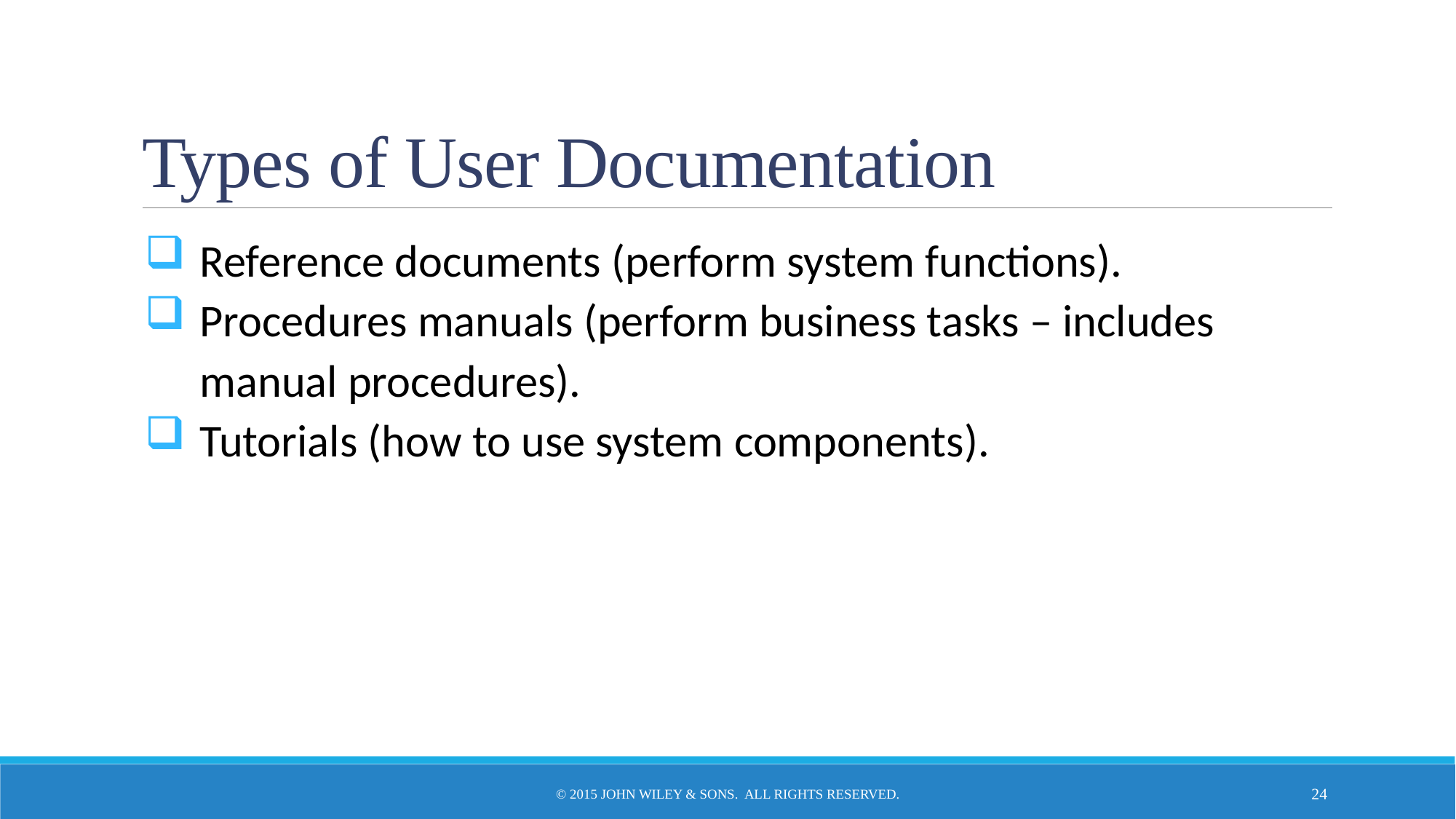

# Types of User Documentation
Reference documents (perform system functions).
Procedures manuals (perform business tasks – includes manual procedures).
Tutorials (how to use system components).
© 2015 John Wiley & Sons.  All Rights Reserved.
24